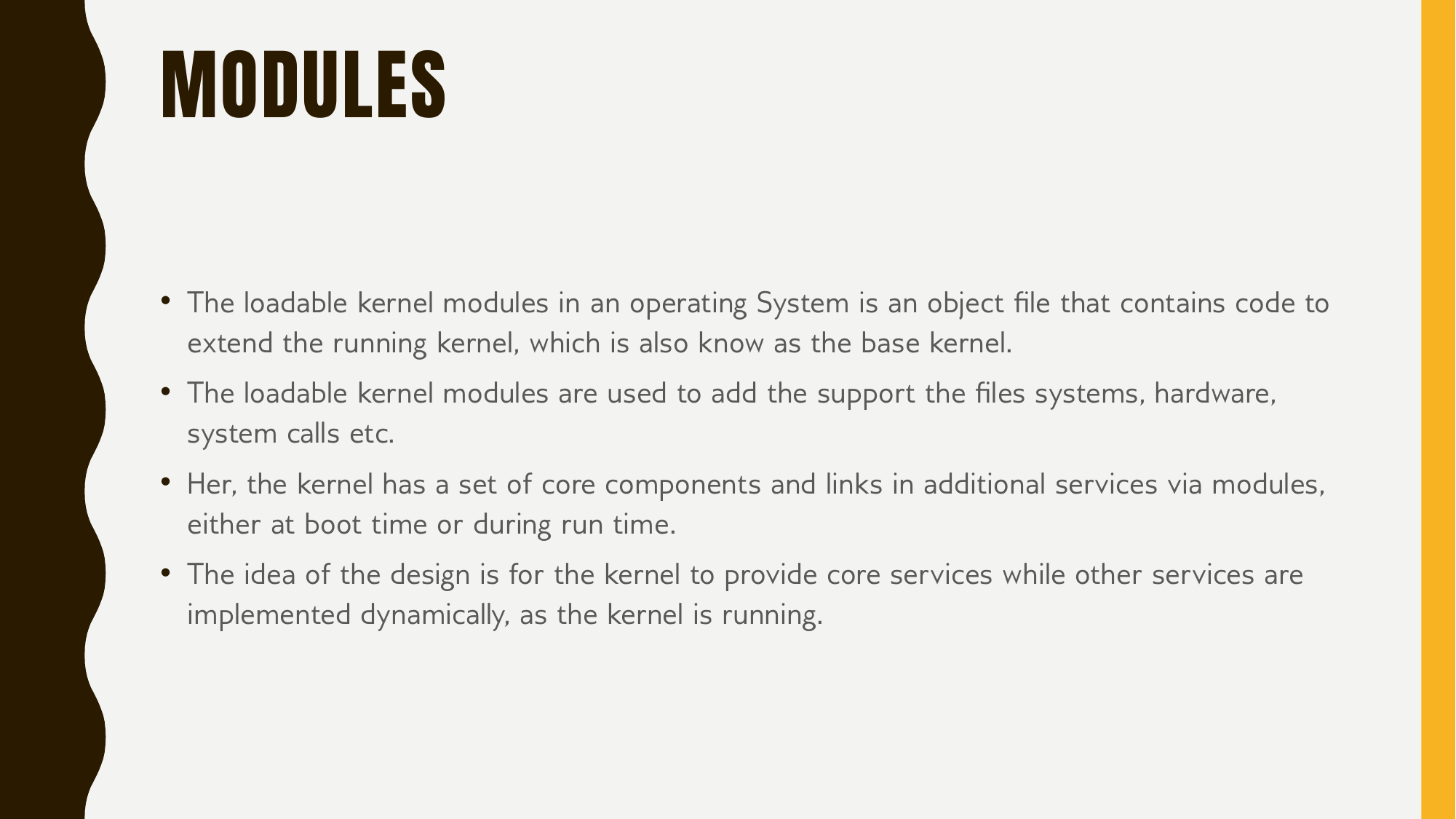

# modules
The loadable kernel modules in an operating System is an object file that contains code to extend the running kernel, which is also know as the base kernel.
The loadable kernel modules are used to add the support the files systems, hardware, system calls etc.
Her, the kernel has a set of core components and links in additional services via modules, either at boot time or during run time.
The idea of the design is for the kernel to provide core services while other services are implemented dynamically, as the kernel is running.